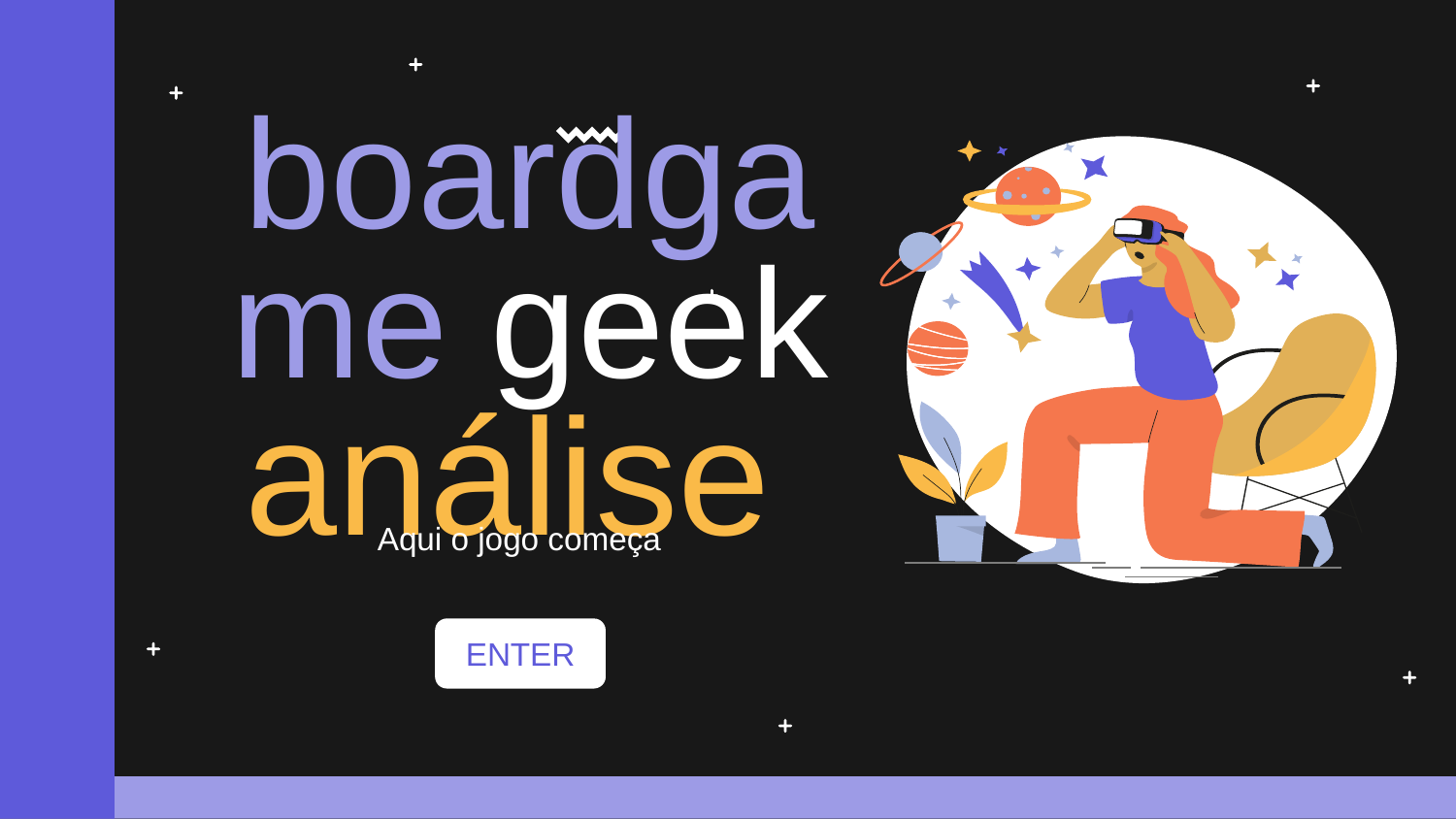

# boardgame geek análise
Aqui o jogo começa
ENTER